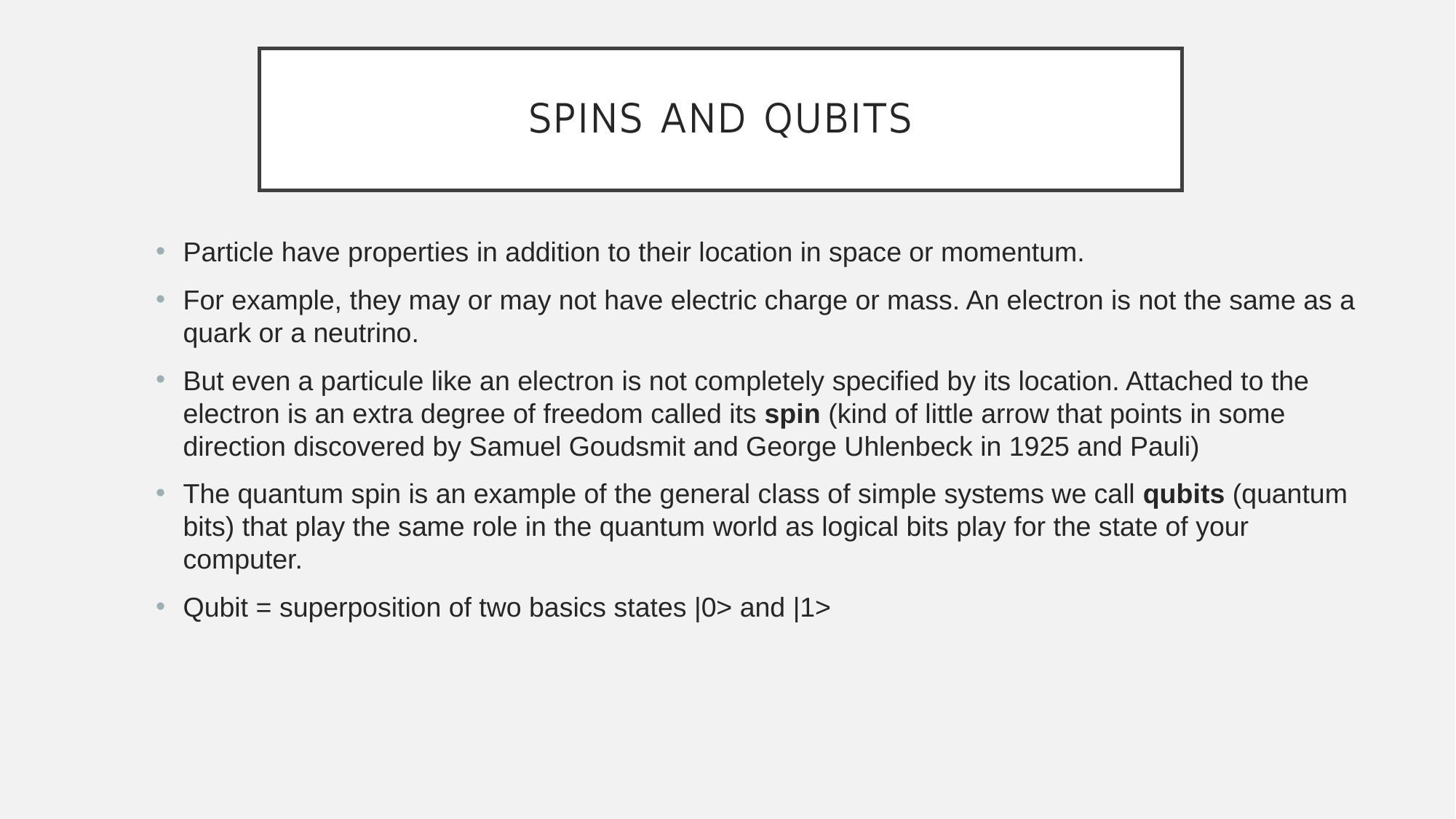

# SPINS AND QUBITS
Particle have properties in addition to their location in space or momentum.
For example, they may or may not have electric charge or mass. An electron is not the same as a quark or a neutrino.
But even a particule like an electron is not completely specified by its location. Attached to the electron is an extra degree of freedom called its spin (kind of little arrow that points in some direction discovered by Samuel Goudsmit and George Uhlenbeck in 1925 and Pauli)
The quantum spin is an example of the general class of simple systems we call qubits (quantum bits) that play the same role in the quantum world as logical bits play for the state of your computer.
Qubit = superposition of two basics states |0> and |1>